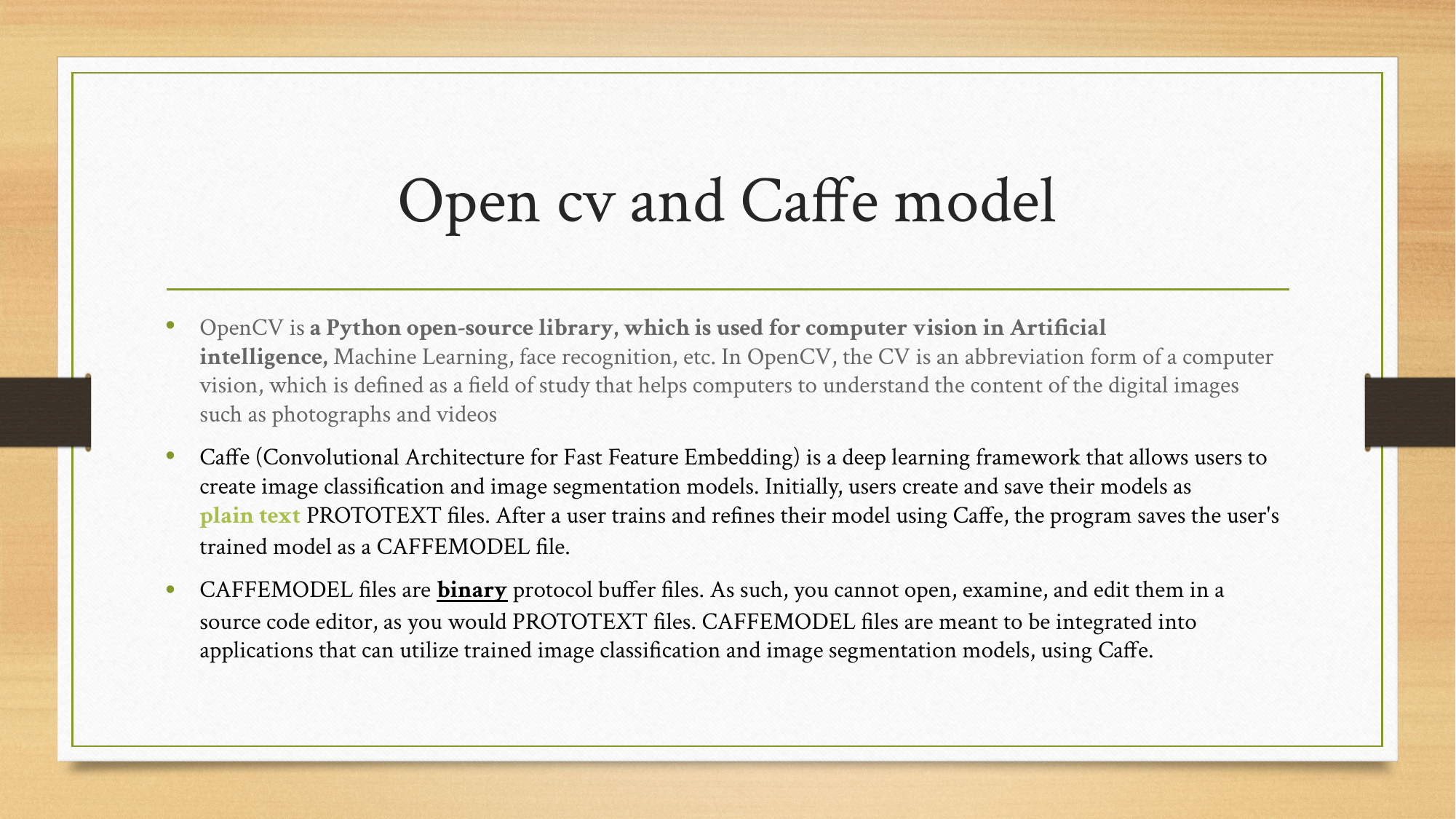

# Open cv and Caffe model
OpenCV is a Python open-source library, which is used for computer vision in Artificial intelligence, Machine Learning, face recognition, etc. In OpenCV, the CV is an abbreviation form of a computer vision, which is defined as a field of study that helps computers to understand the content of the digital images such as photographs and videos
Caffe (Convolutional Architecture for Fast Feature Embedding) is a deep learning framework that allows users to create image classification and image segmentation models. Initially, users create and save their models as plain text PROTOTEXT files. After a user trains and refines their model using Caffe, the program saves the user's trained model as a CAFFEMODEL file.
CAFFEMODEL files are binary protocol buffer files. As such, you cannot open, examine, and edit them in a source code editor, as you would PROTOTEXT files. CAFFEMODEL files are meant to be integrated into applications that can utilize trained image classification and image segmentation models, using Caffe.